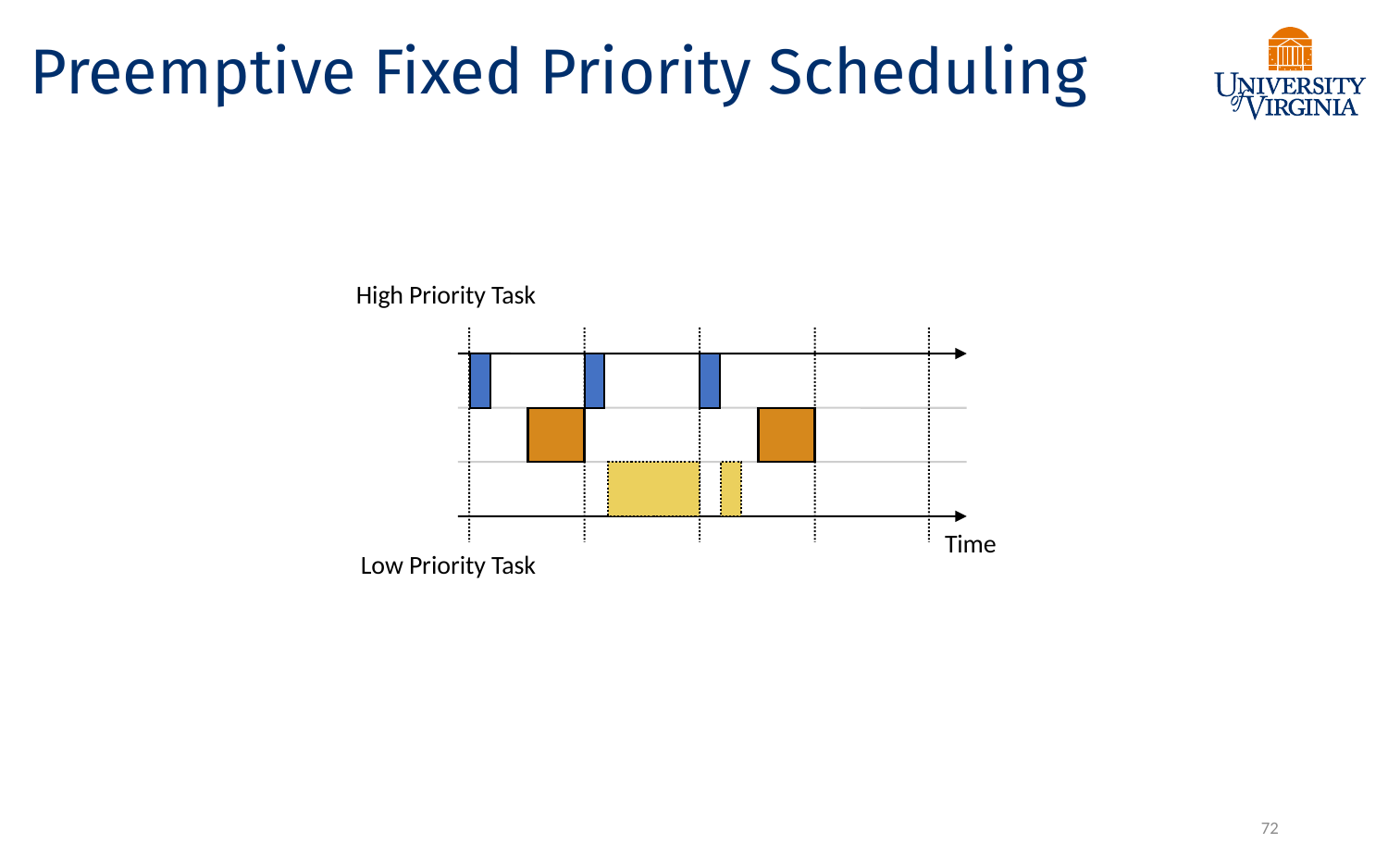

# Preemptive Fixed Priority Scheduling
High Priority Task

Time
Low Priority Task
72